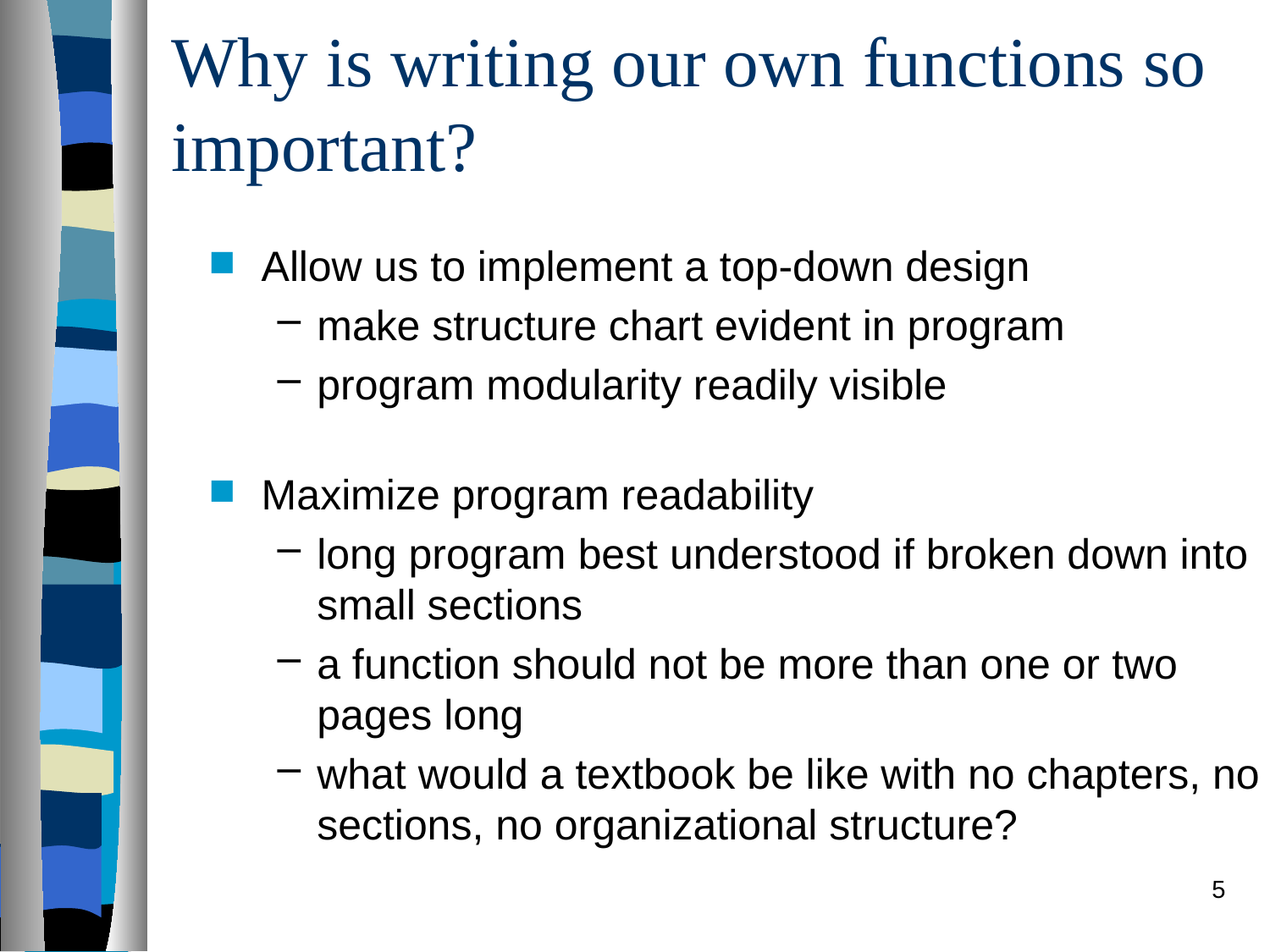

# Why is writing our own functions so important?
Allow us to implement a top-down design
make structure chart evident in program
program modularity readily visible
Maximize program readability
long program best understood if broken down into small sections
a function should not be more than one or two pages long
what would a textbook be like with no chapters, no sections, no organizational structure?
5